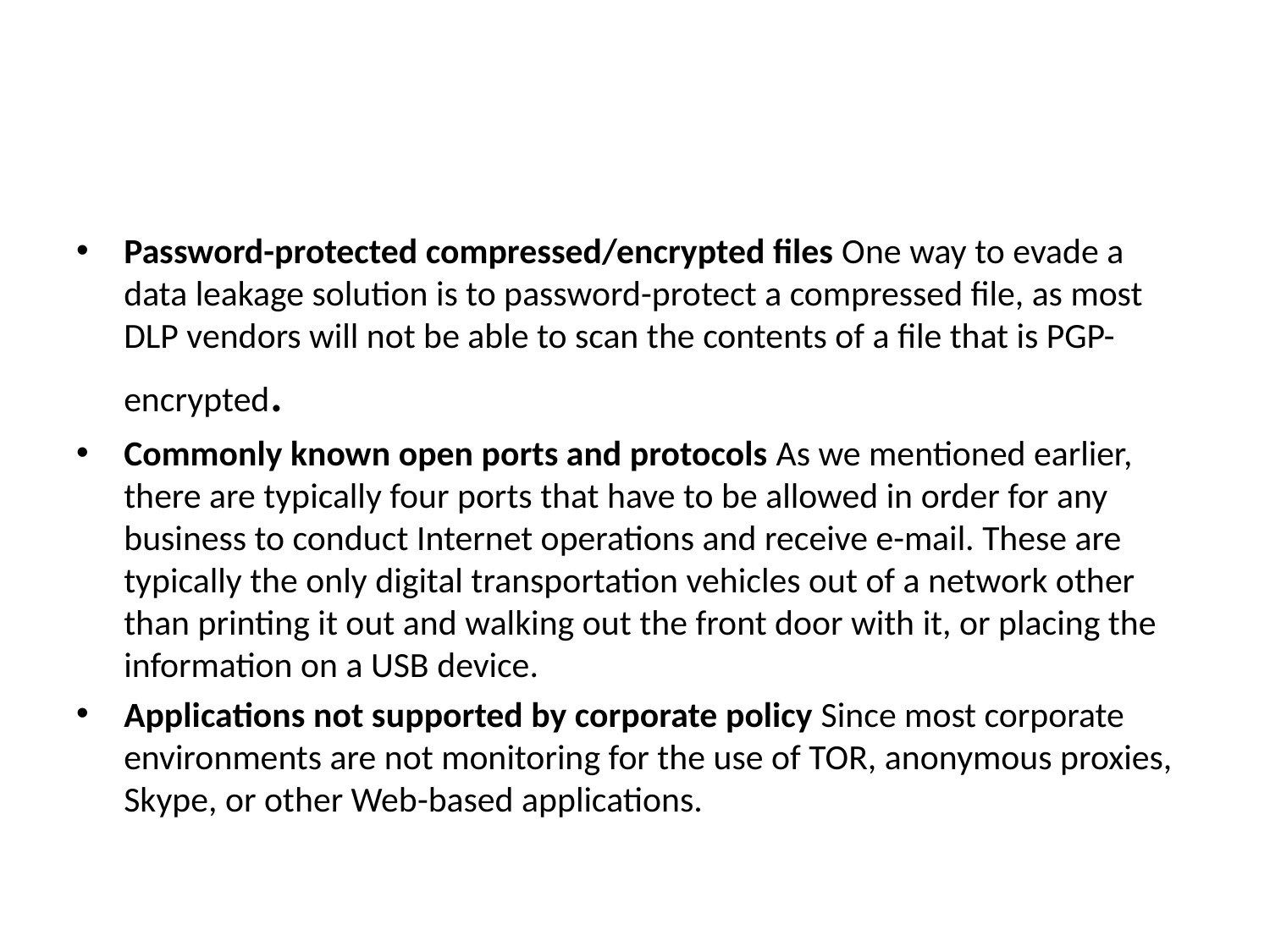

#
Password-protected compressed/encrypted files One way to evade a data leakage solution is to password-protect a compressed file, as most DLP vendors will not be able to scan the contents of a file that is PGP-encrypted.
Commonly known open ports and protocols As we mentioned earlier, there are typically four ports that have to be allowed in order for any business to conduct Internet operations and receive e-mail. These are typically the only digital transportation vehicles out of a network other than printing it out and walking out the front door with it, or placing the information on a USB device.
Applications not supported by corporate policy Since most corporate environments are not monitoring for the use of TOR, anonymous proxies, Skype, or other Web-based applications.